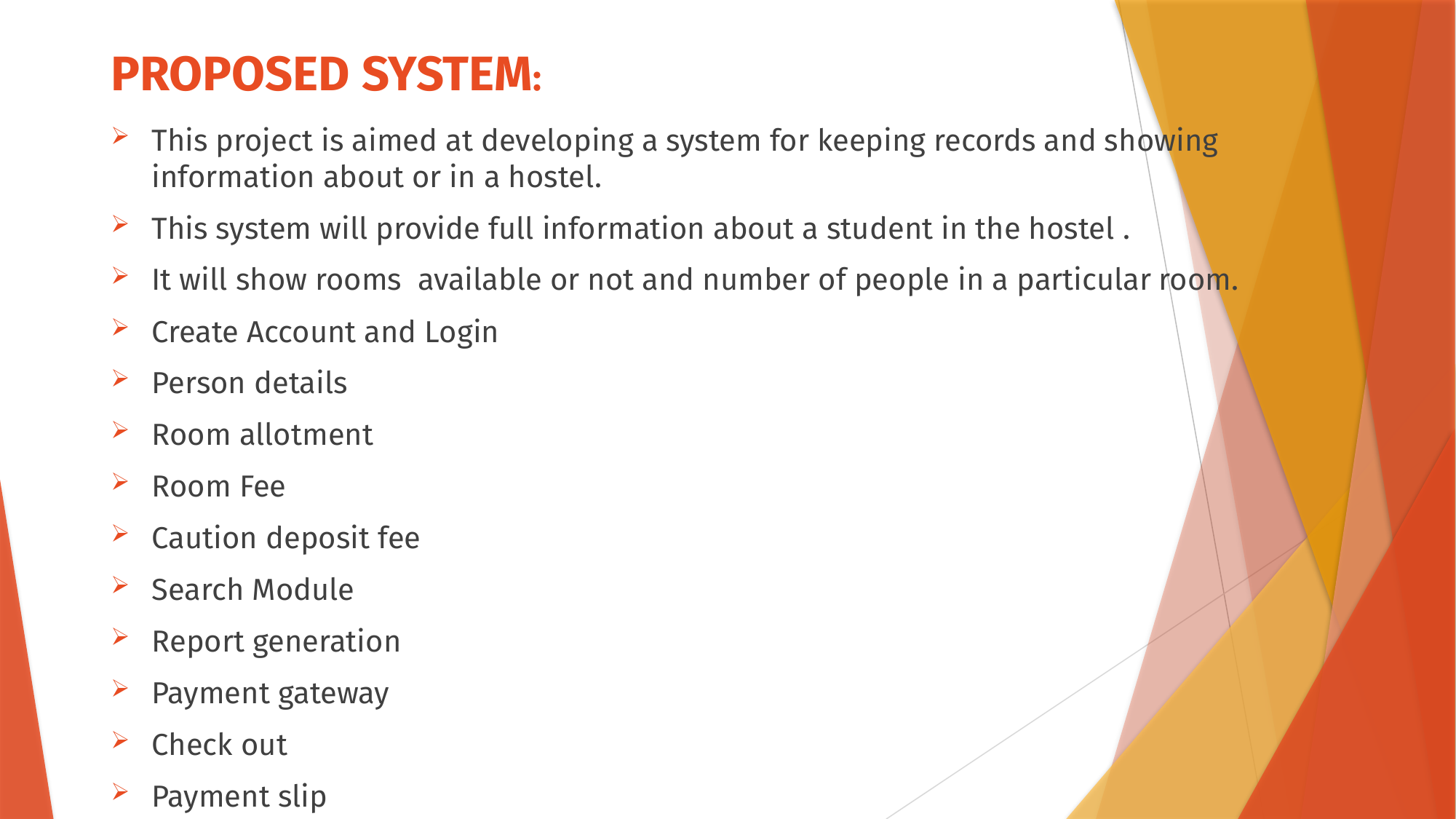

# PROPOSED SYSTEM:
This project is aimed at developing a system for keeping records and showing information about or in a hostel.
This system will provide full information about a student in the hostel .
It will show rooms  available or not and number of people in a particular room.
Create Account and Login
Person details
Room allotment
Room Fee
Caution deposit fee
Search Module
Report generation
Payment gateway
Check out
Payment slip